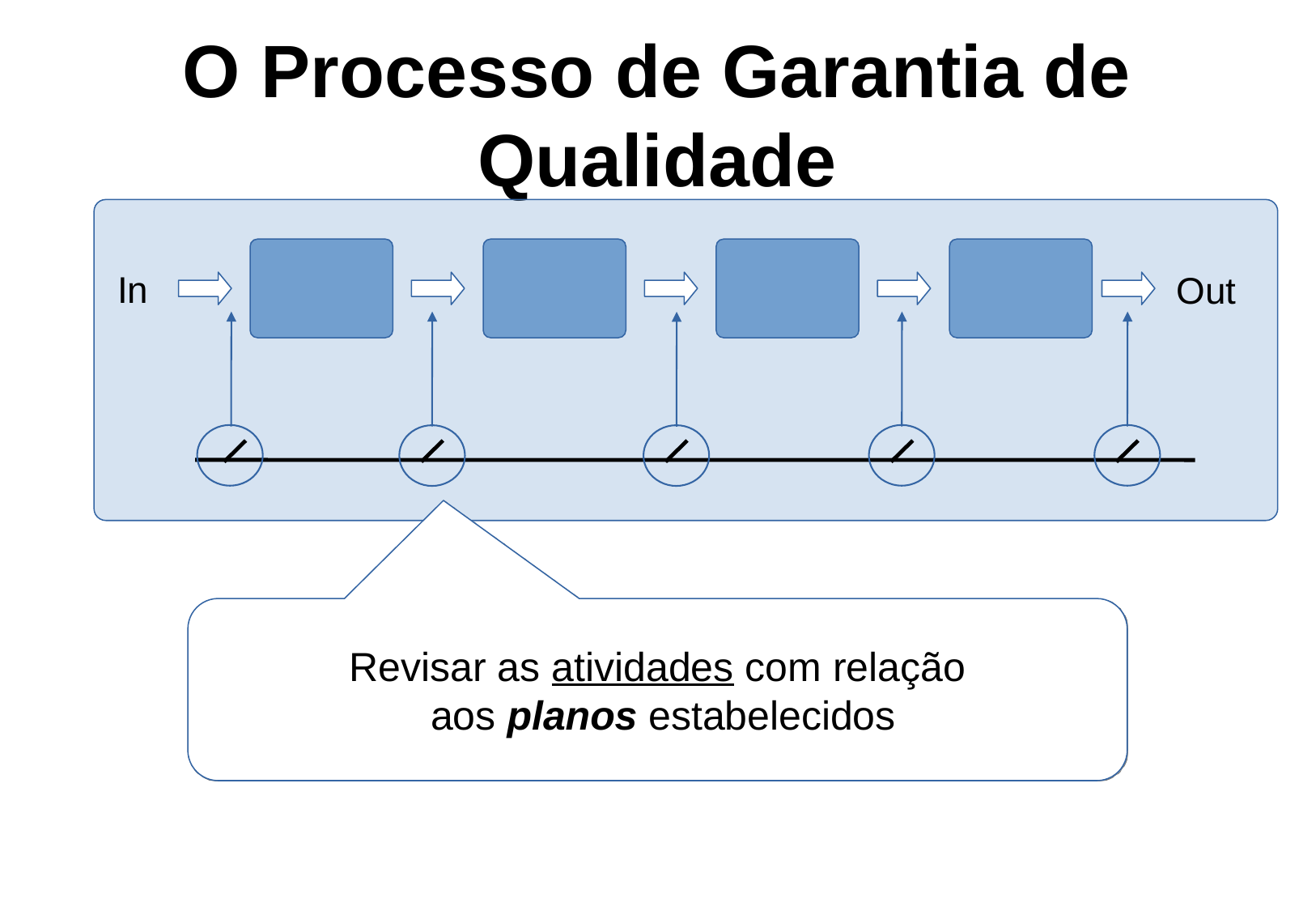

O Processo de Garantia de
Qualidade

In
Out

Revisar as atividades com relação
 aos planos estabelecidos